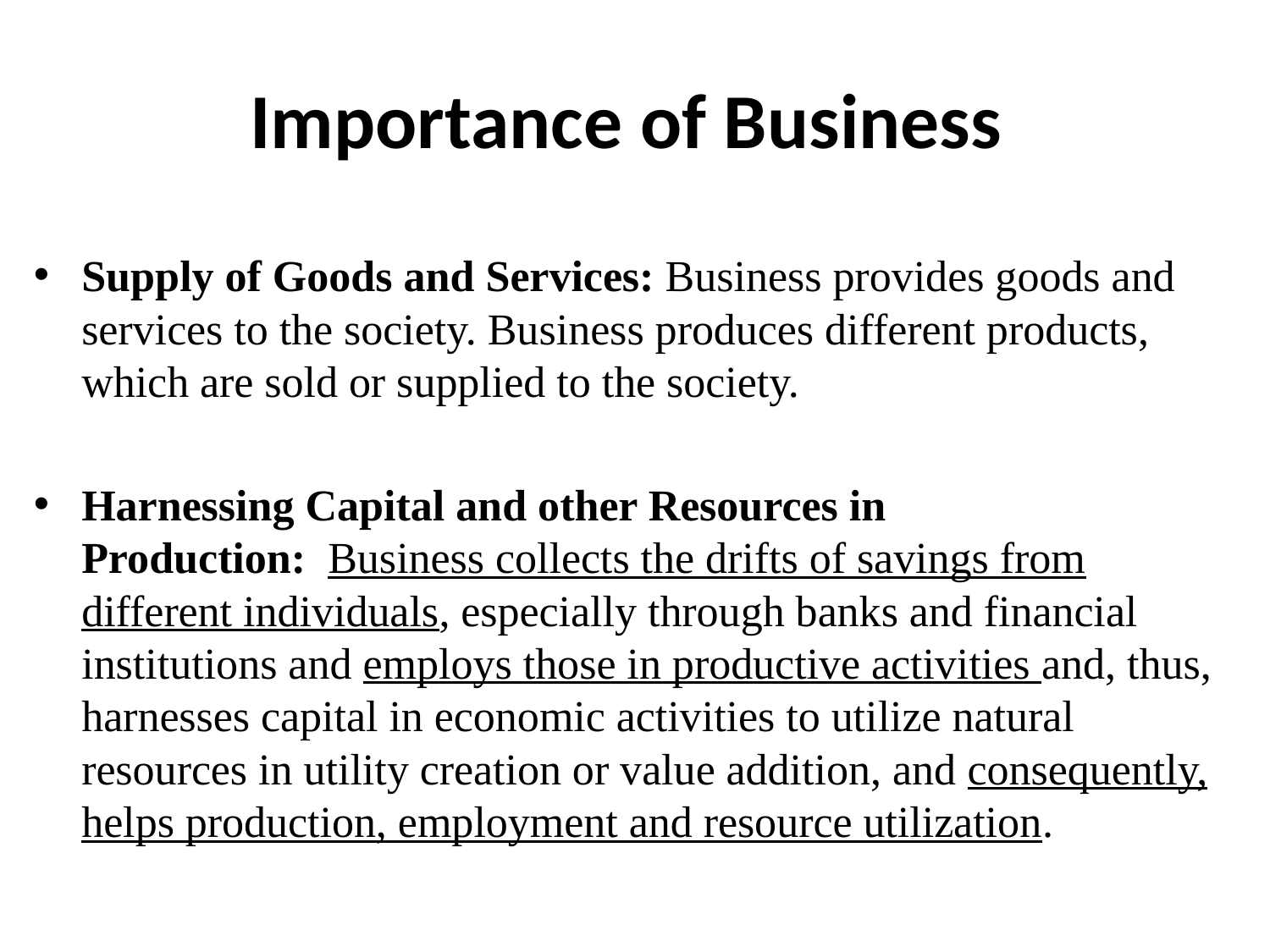

# Importance of Business

Supply of Goods and Services: Business provides goods and services to the society. Business produces different products, which are sold or supplied to the society.

Harnessing Capital and other Resources in Production:  Business collects the drifts of savings from different individuals, especially through banks and financial institutions and employs those in productive activities and, thus, harnesses capital in economic activities to utilize natural resources in utility creation or value addition, and consequently, helps production, employment and resource utilization.